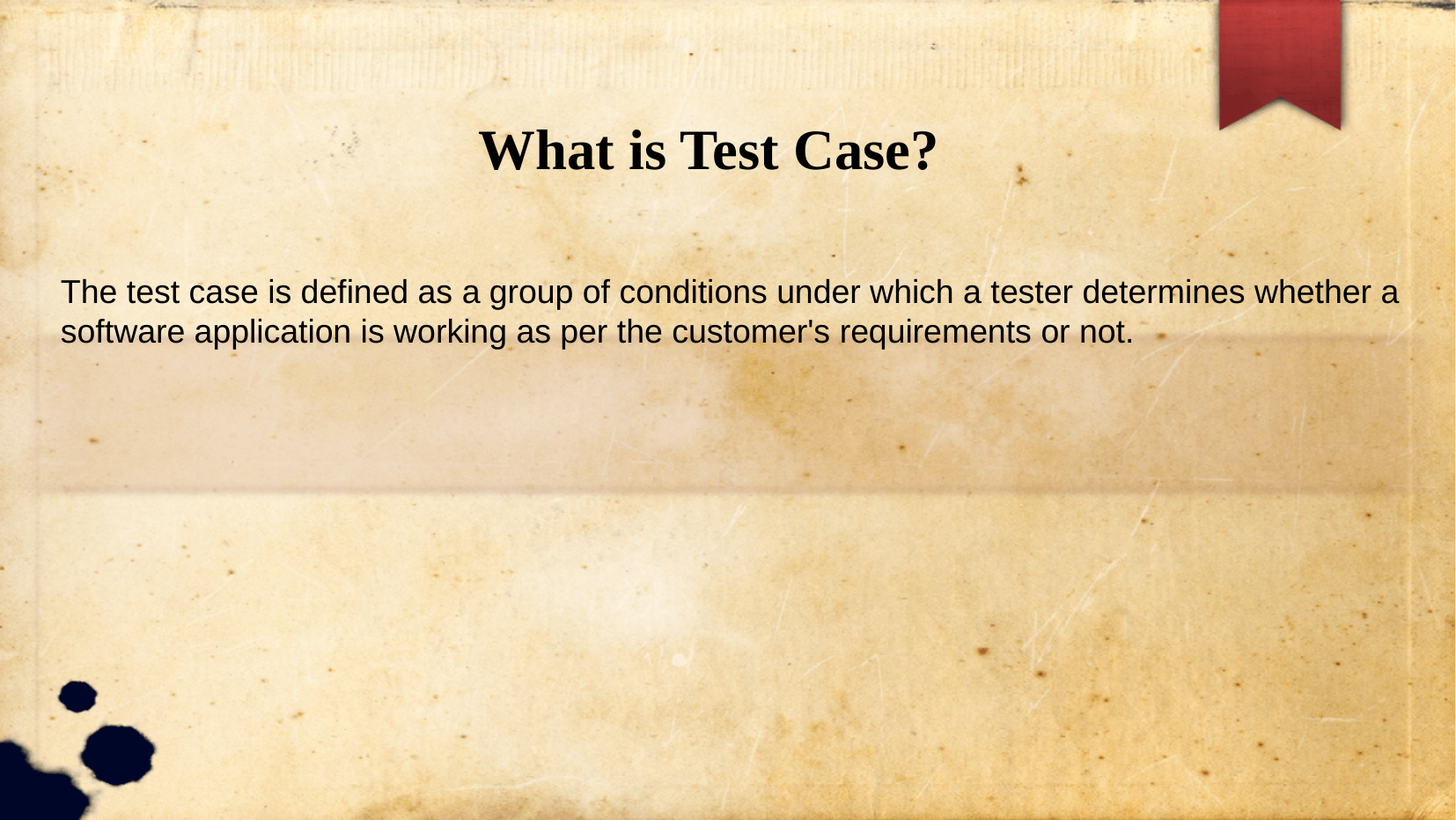

What is Test Case?
The test case is defined as a group of conditions under which a tester determines whether a software application is working as per the customer's requirements or not.